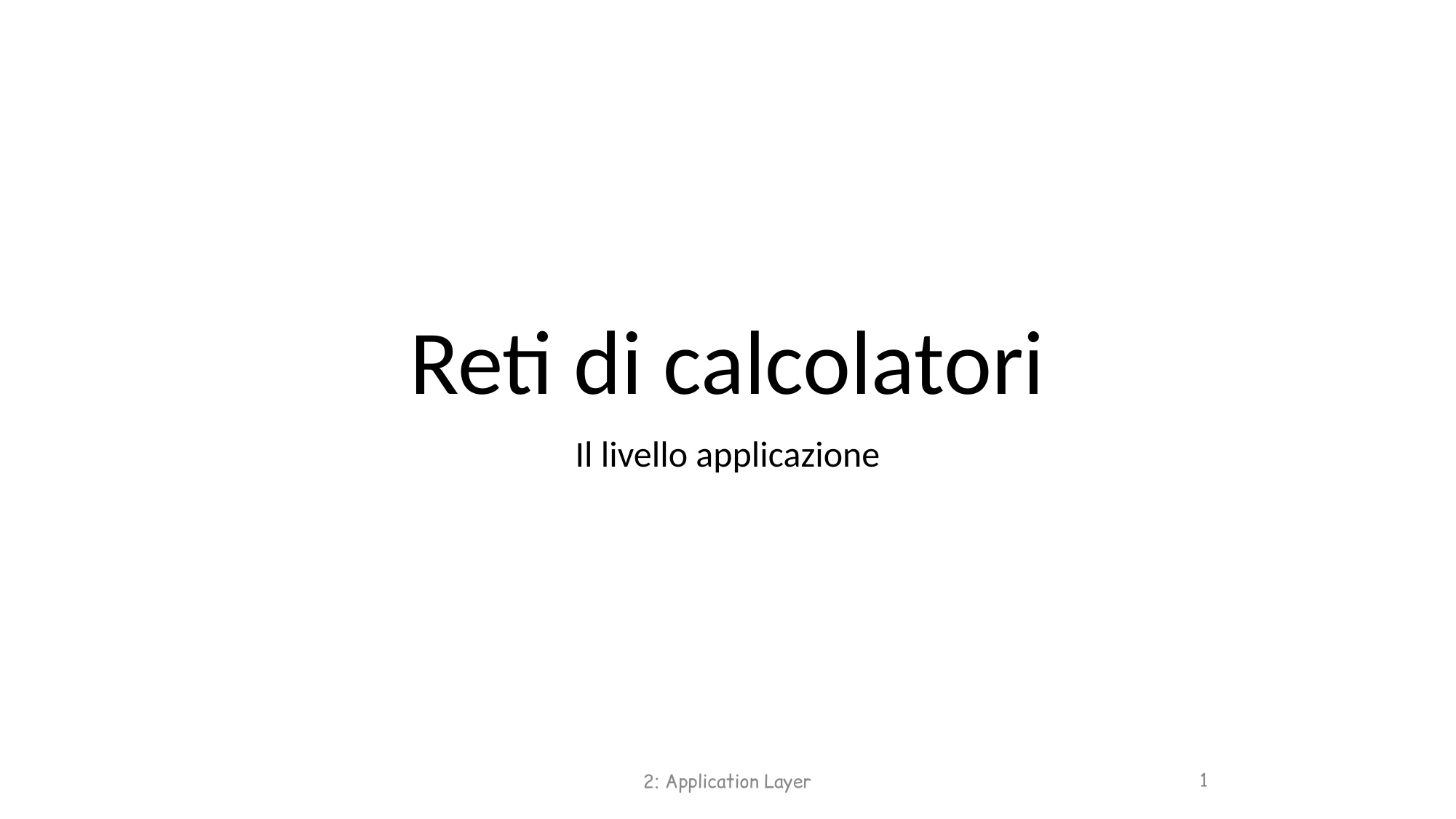

# Reti di calcolatori
Il livello applicazione
2: Application Layer
1